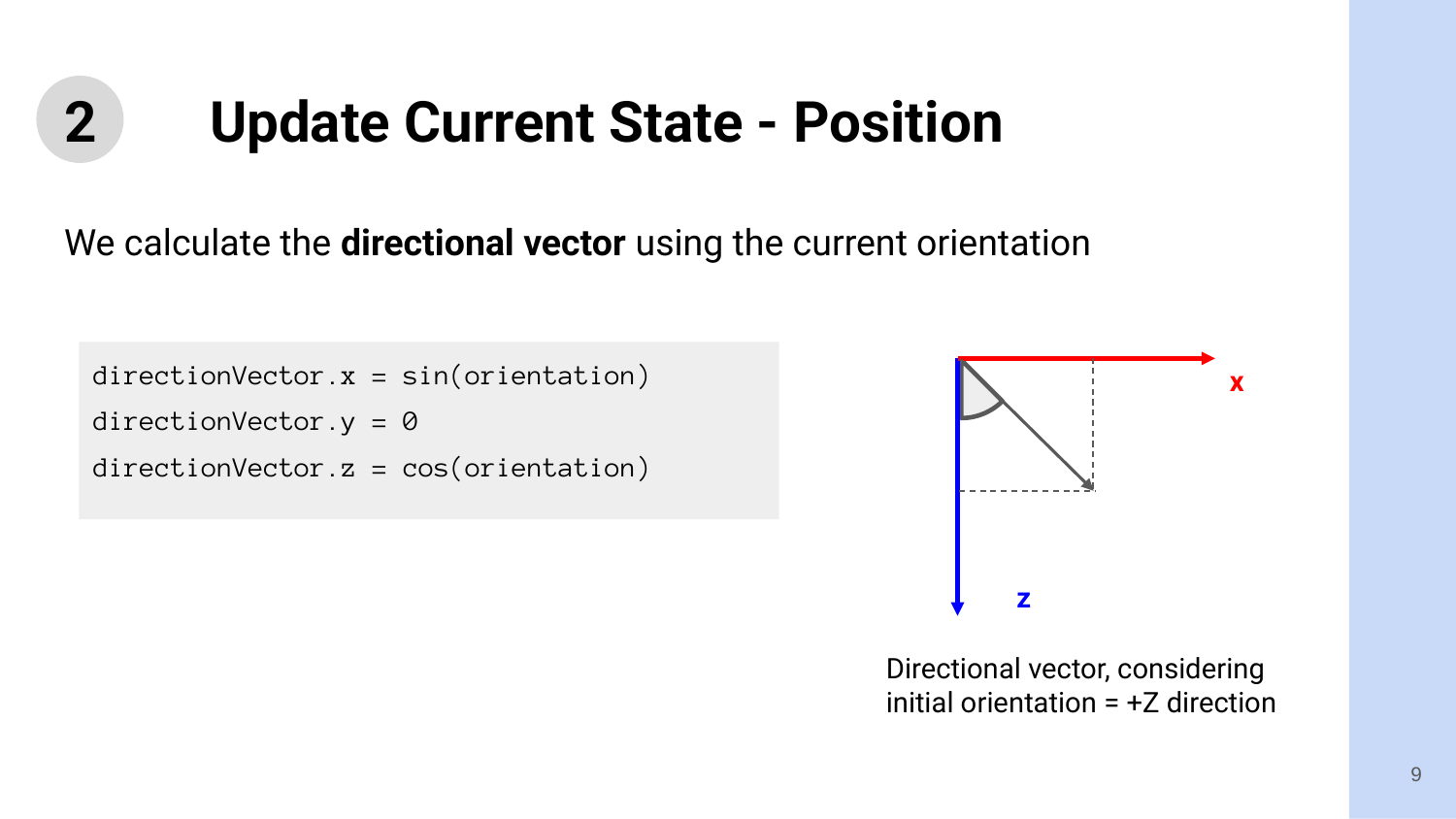

# 2	Update Current State - Position

We calculate the directional vector using the current orientation

directionVector.x = sin(orientation)
directionVector.y = 0
directionVector.z = cos(orientation)
x
z
Directional vector, considering initial orientation = +Z direction
9